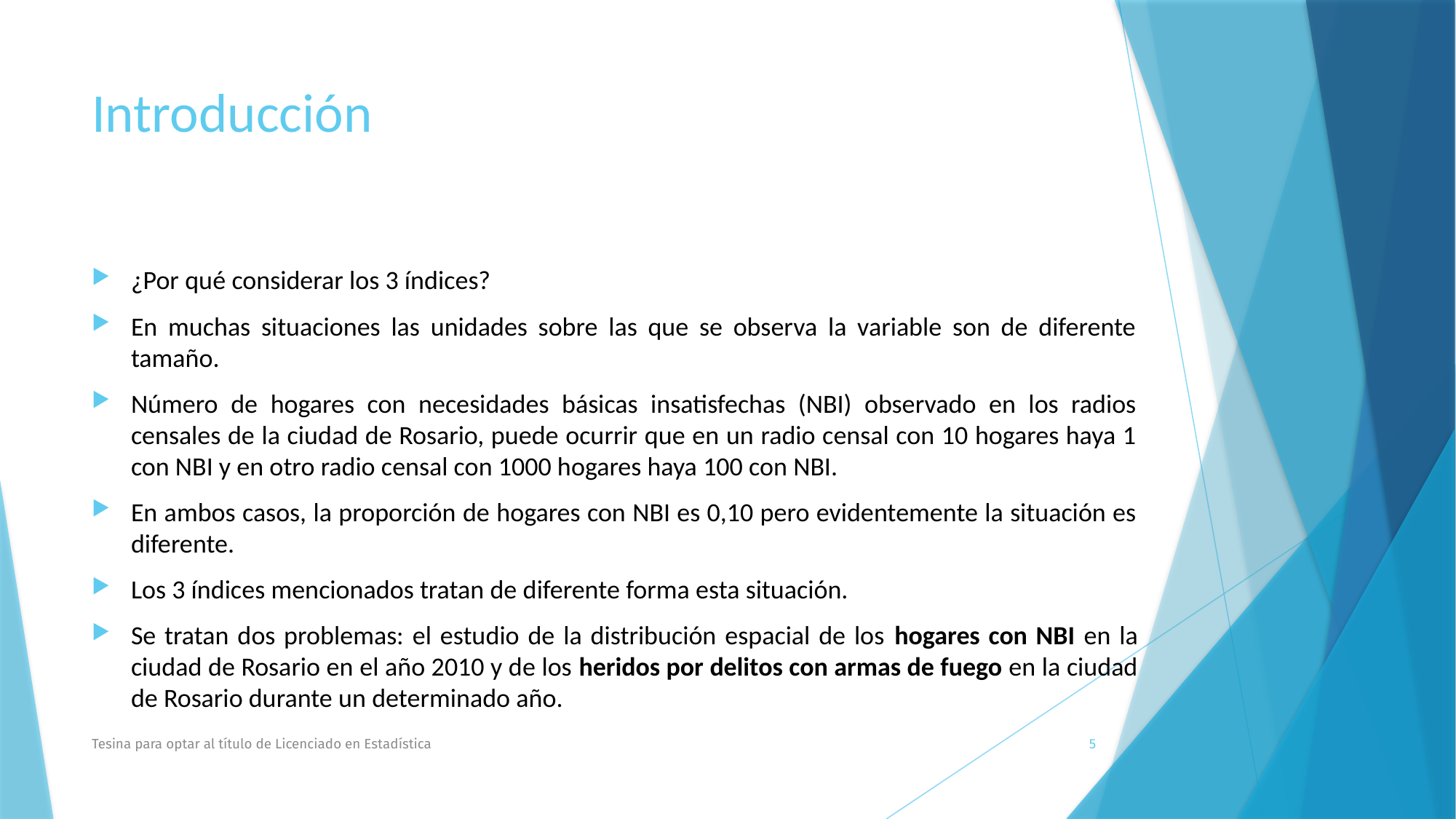

# Introducción
¿Por qué considerar los 3 índices?
En muchas situaciones las unidades sobre las que se observa la variable son de diferente tamaño.
Número de hogares con necesidades básicas insatisfechas (NBI) observado en los radios censales de la ciudad de Rosario, puede ocurrir que en un radio censal con 10 hogares haya 1 con NBI y en otro radio censal con 1000 hogares haya 100 con NBI.
En ambos casos, la proporción de hogares con NBI es 0,10 pero evidentemente la situación es diferente.
Los 3 índices mencionados tratan de diferente forma esta situación.
Se tratan dos problemas: el estudio de la distribución espacial de los hogares con NBI en la ciudad de Rosario en el año 2010 y de los heridos por delitos con armas de fuego en la ciudad de Rosario durante un determinado año.

Tesina para optar al título de Licenciado en Estadística
5